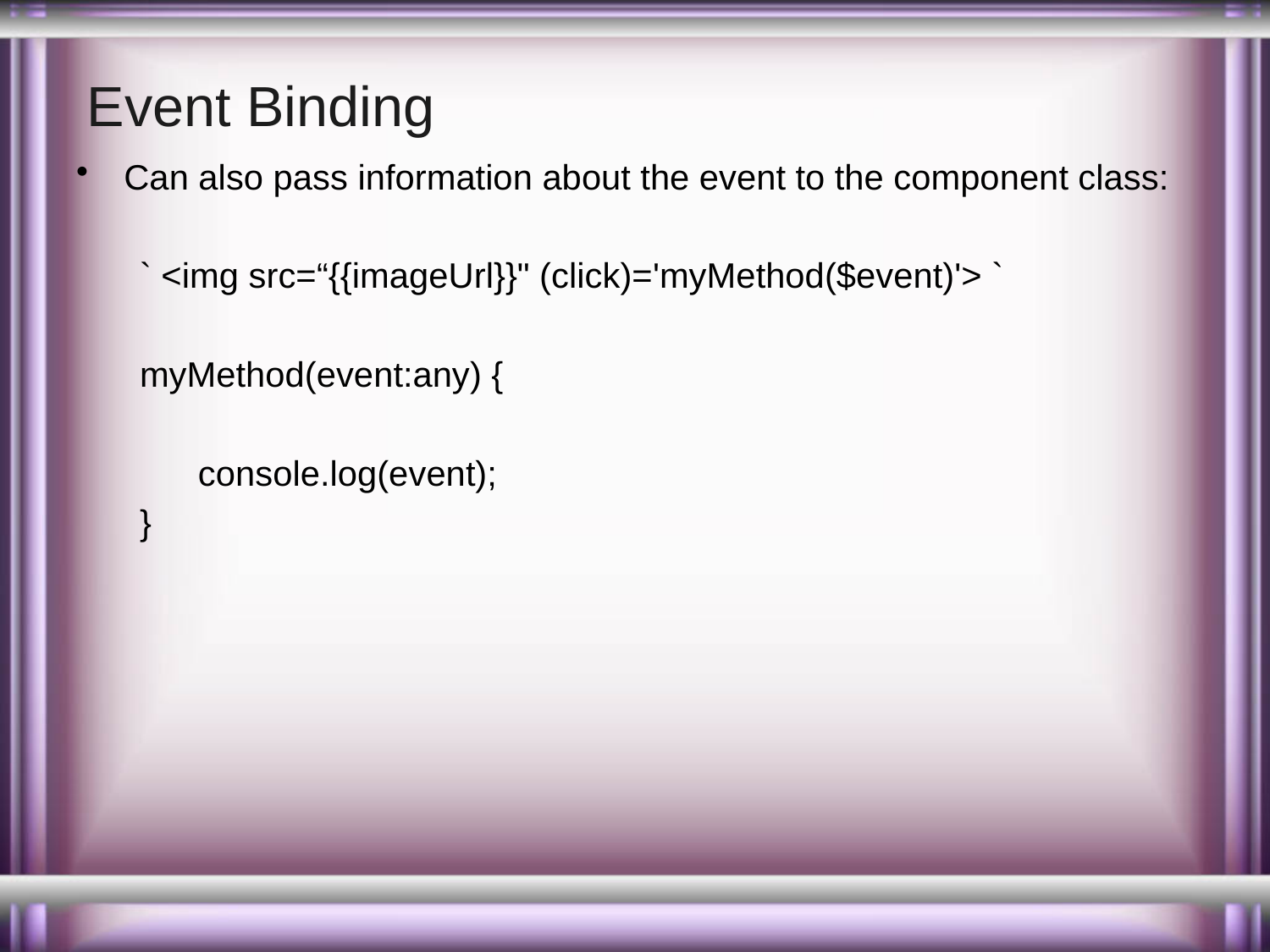

# Event Binding
Can also pass information about the event to the component class:

` <img src=“{{imageUrl}}" (click)='myMethod($event)'> `

myMethod(event:any) {

      console.log(event);
}